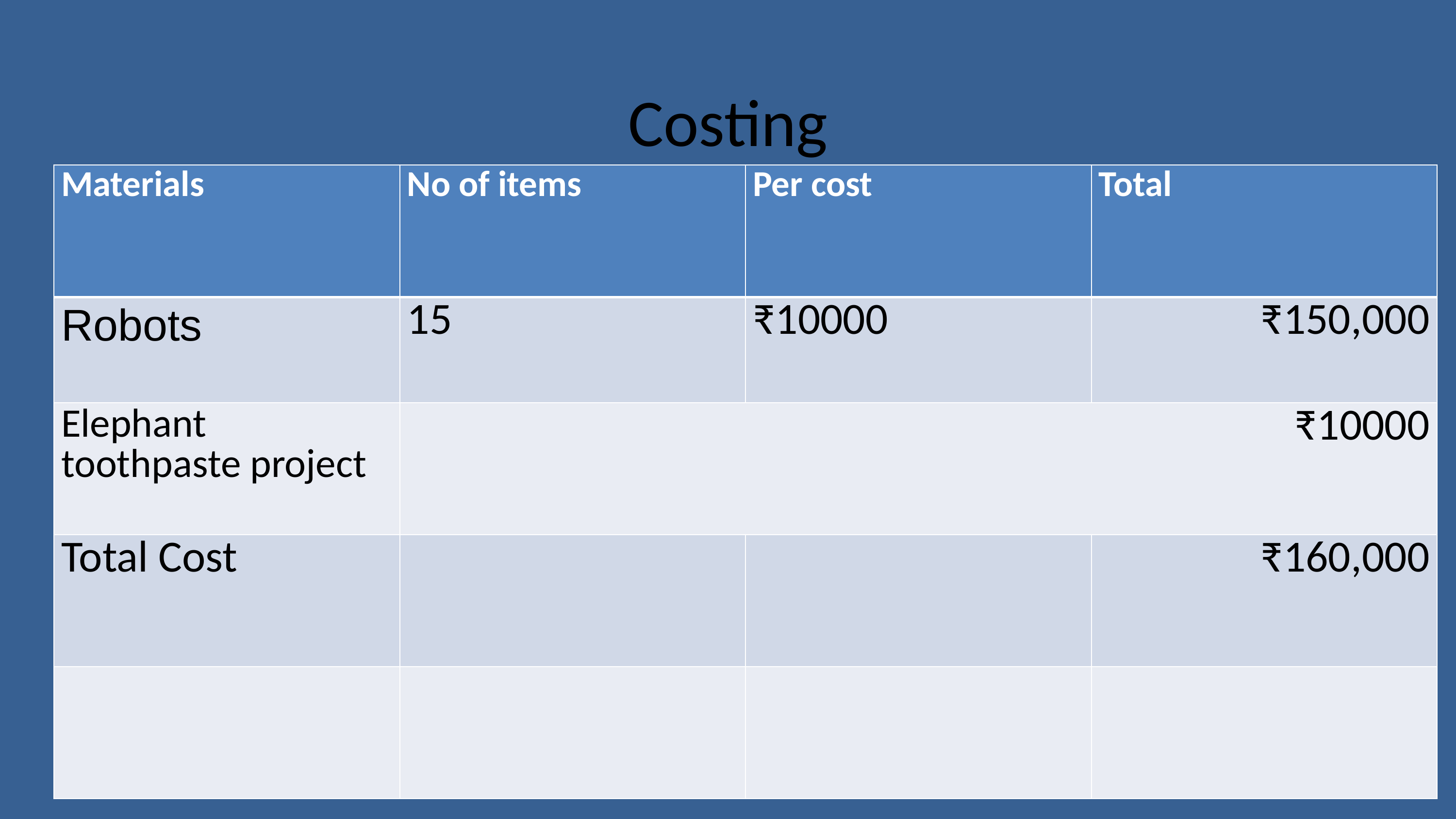

Costing
| Materials | No of items | Per cost | Total |
| --- | --- | --- | --- |
| Robots | 15 | ₹10000 | ₹150,000 |
| Elephant toothpaste project | ₹10000 |  |  |
| Total Cost |  |  | ₹160,000 |
|  |  |  |  |
#